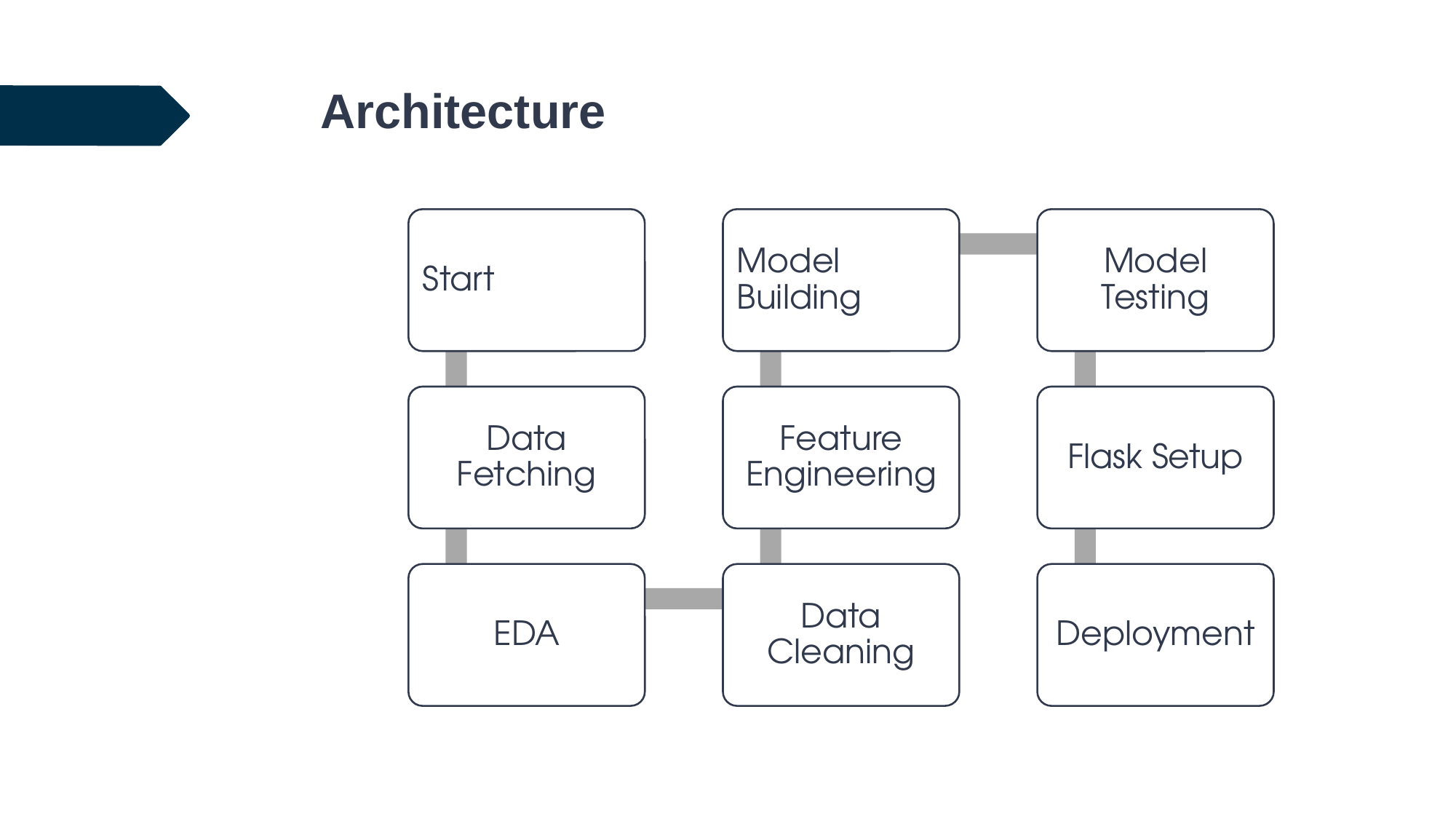

# Architecture

Start
Model Building
Model Testing

Data Fetching
Feature Engineering
Flask Setup

EDA
Data Cleaning
Deployment